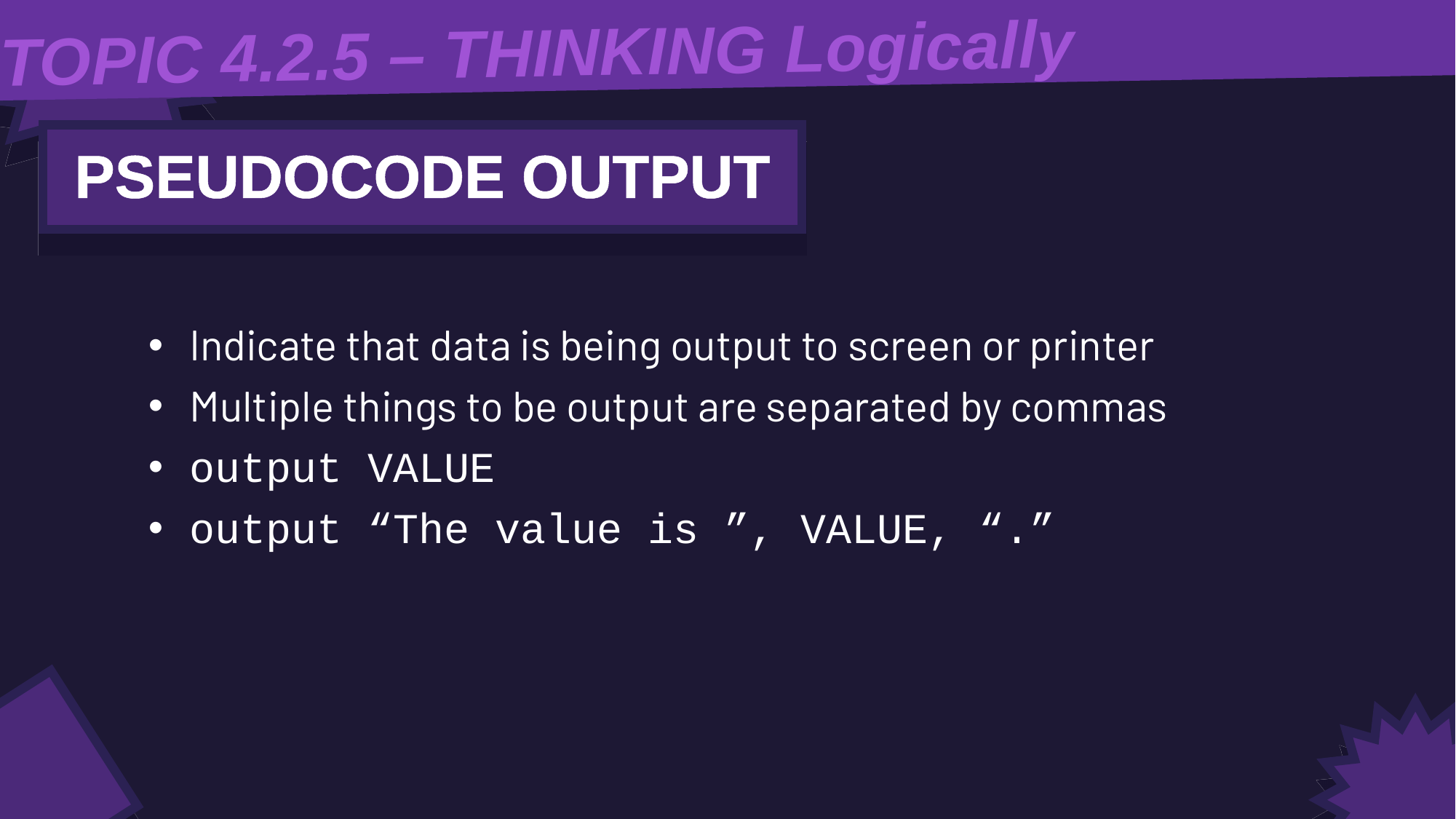

TOPIC 4.2.5 – THINKING Logically

PSEUDOCODE OUTPUT
Indicate that data is being output to screen or printer
Multiple things to be output are separated by commas
output VALUE
output “The value is ”, VALUE, “.”